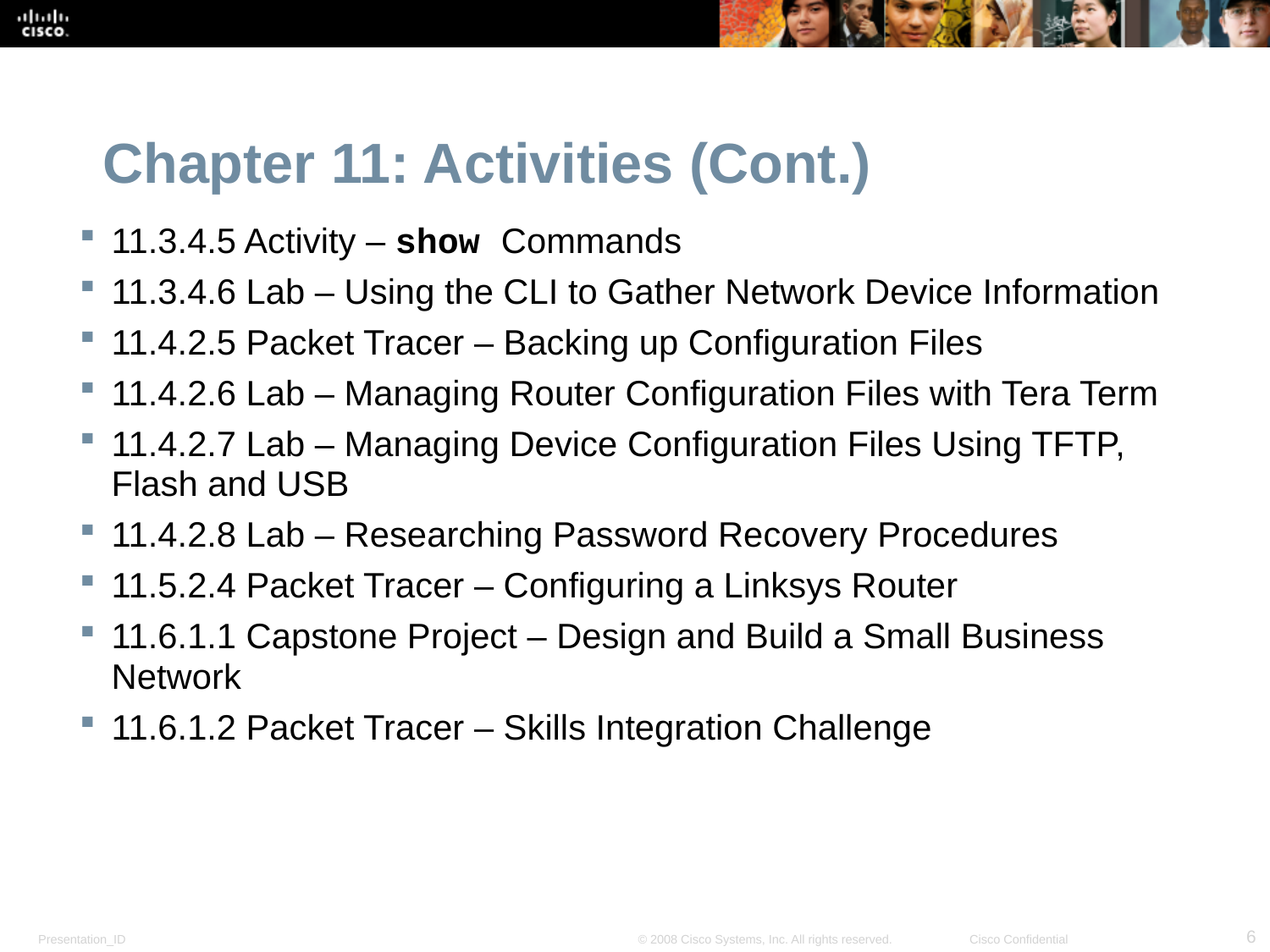

Chapter 11: Activities (Cont.)
11.3.4.5 Activity – show Commands
11.3.4.6 Lab – Using the CLI to Gather Network Device Information
11.4.2.5 Packet Tracer – Backing up Configuration Files
11.4.2.6 Lab – Managing Router Configuration Files with Tera Term
11.4.2.7 Lab – Managing Device Configuration Files Using TFTP, Flash and USB
11.4.2.8 Lab – Researching Password Recovery Procedures
11.5.2.4 Packet Tracer – Configuring a Linksys Router
11.6.1.1 Capstone Project – Design and Build a Small Business Network
11.6.1.2 Packet Tracer – Skills Integration Challenge